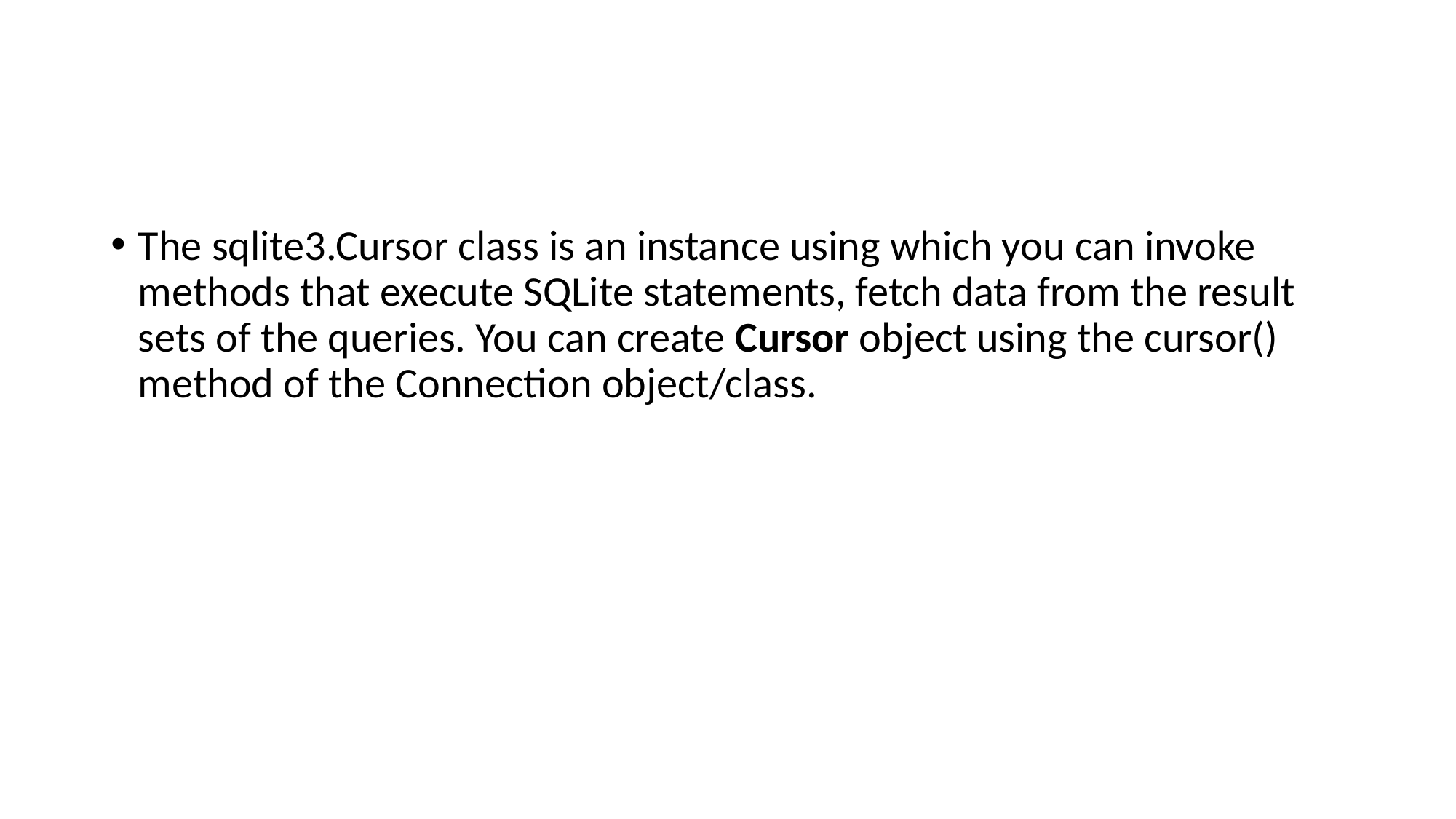

#
The sqlite3.Cursor class is an instance using which you can invoke methods that execute SQLite statements, fetch data from the result sets of the queries. You can create Cursor object using the cursor() method of the Connection object/class.